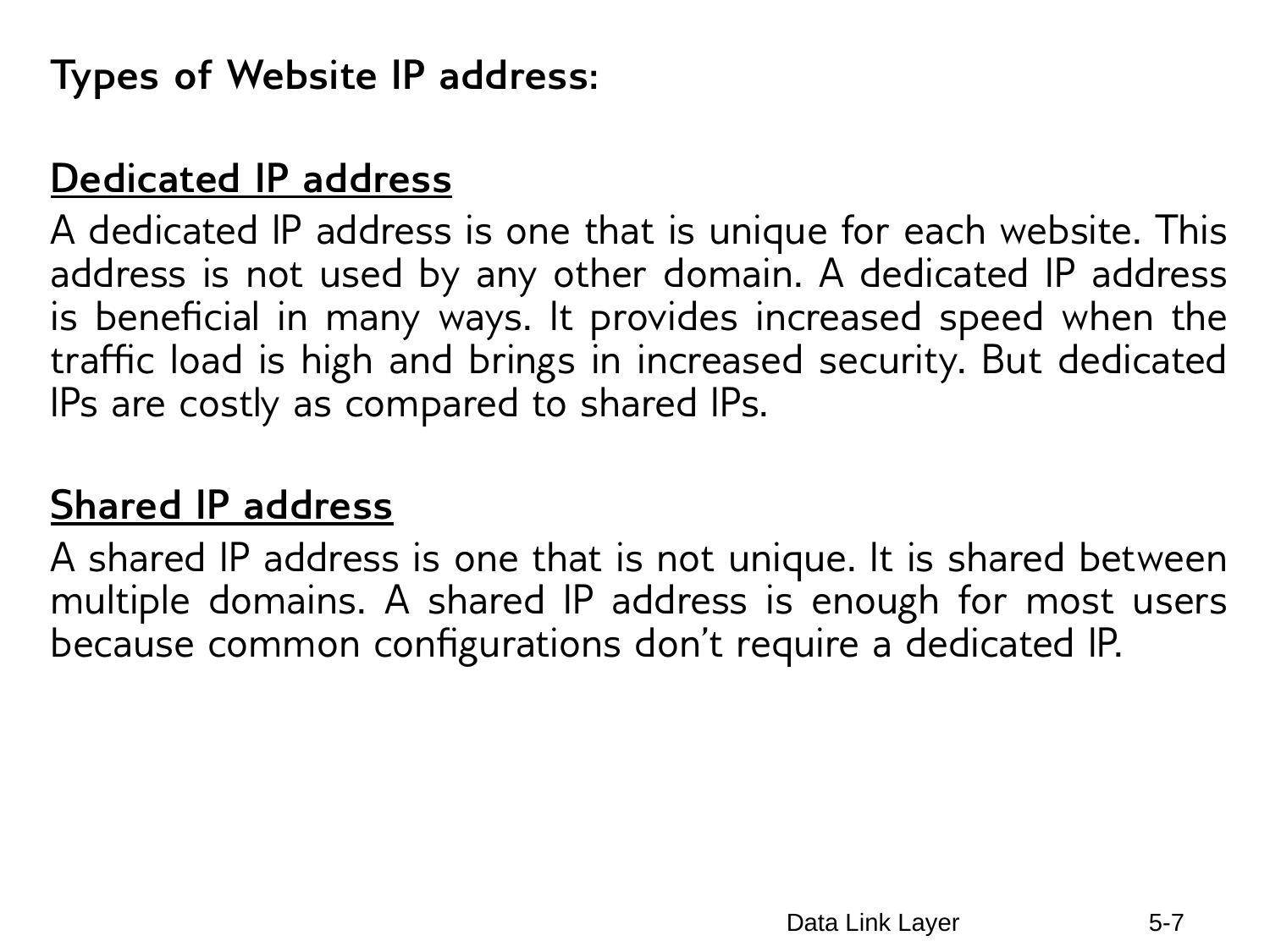

Types of Website IP address:

Dedicated IP address
A dedicated IP address is one that is unique for each website. This address is not used by any other domain. A dedicated IP address is beneficial in many ways. It provides increased speed when the traffic load is high and brings in increased security. But dedicated IPs are costly as compared to shared IPs.

Shared IP address
A shared IP address is one that is not unique. It is shared between multiple domains. A shared IP address is enough for most users because common configurations don’t require a dedicated IP.

Data Link Layer
5-7